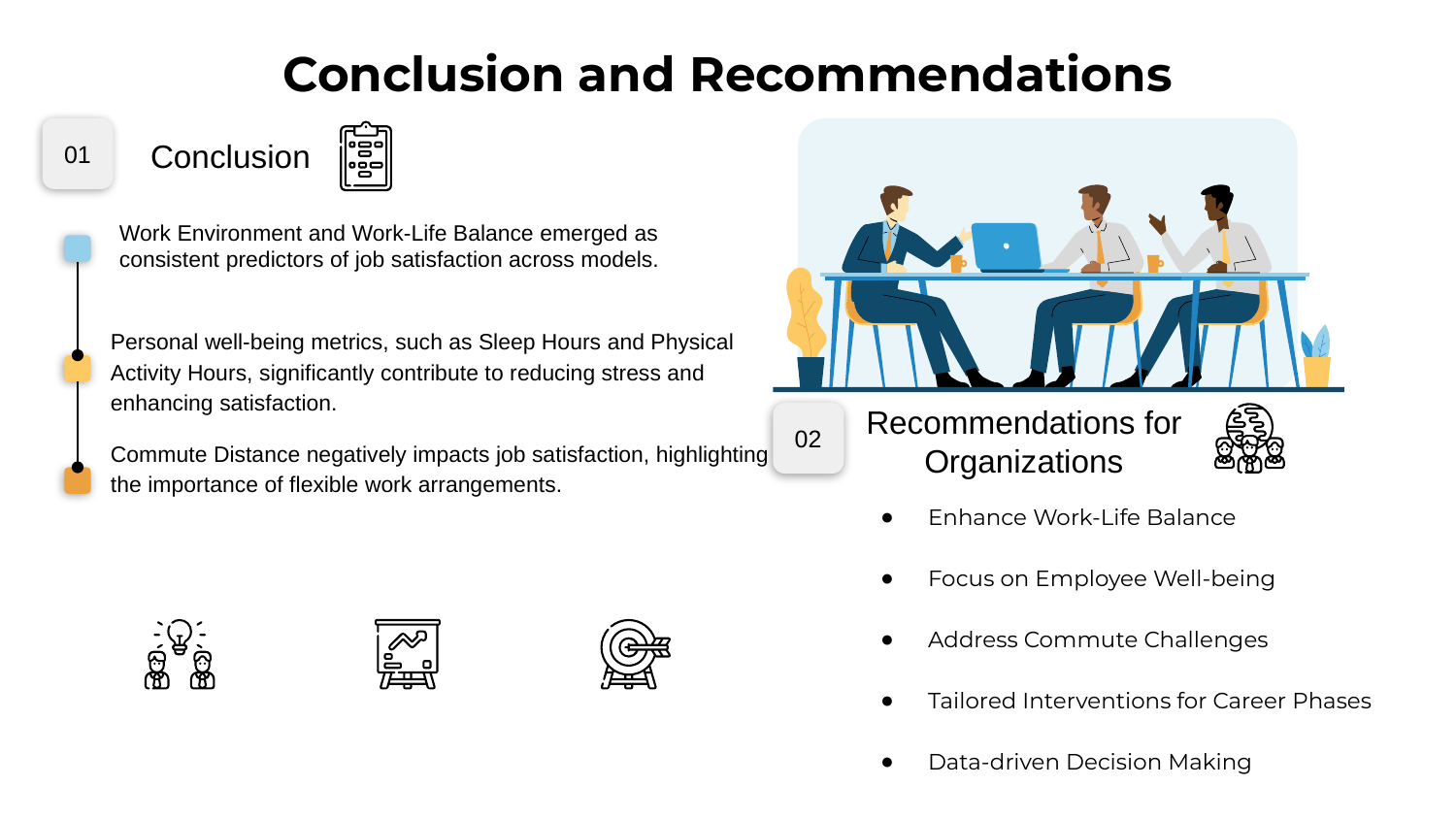

# Conclusion and Recommendations

01

Conclusion
Work Environment and Work-Life Balance emerged as consistent predictors of job satisfaction across models.

Personal well-being metrics, such as Sleep Hours and Physical Activity Hours, significantly contribute to reducing stress and enhancing satisfaction.

02

Recommendations for Organizations
Commute Distance negatively impacts job satisfaction, highlighting the importance of flexible work arrangements.

Enhance Work-Life Balance

Focus on Employee Well-being

Address Commute Challenges

Tailored Interventions for Career Phases

Data-driven Decision Making